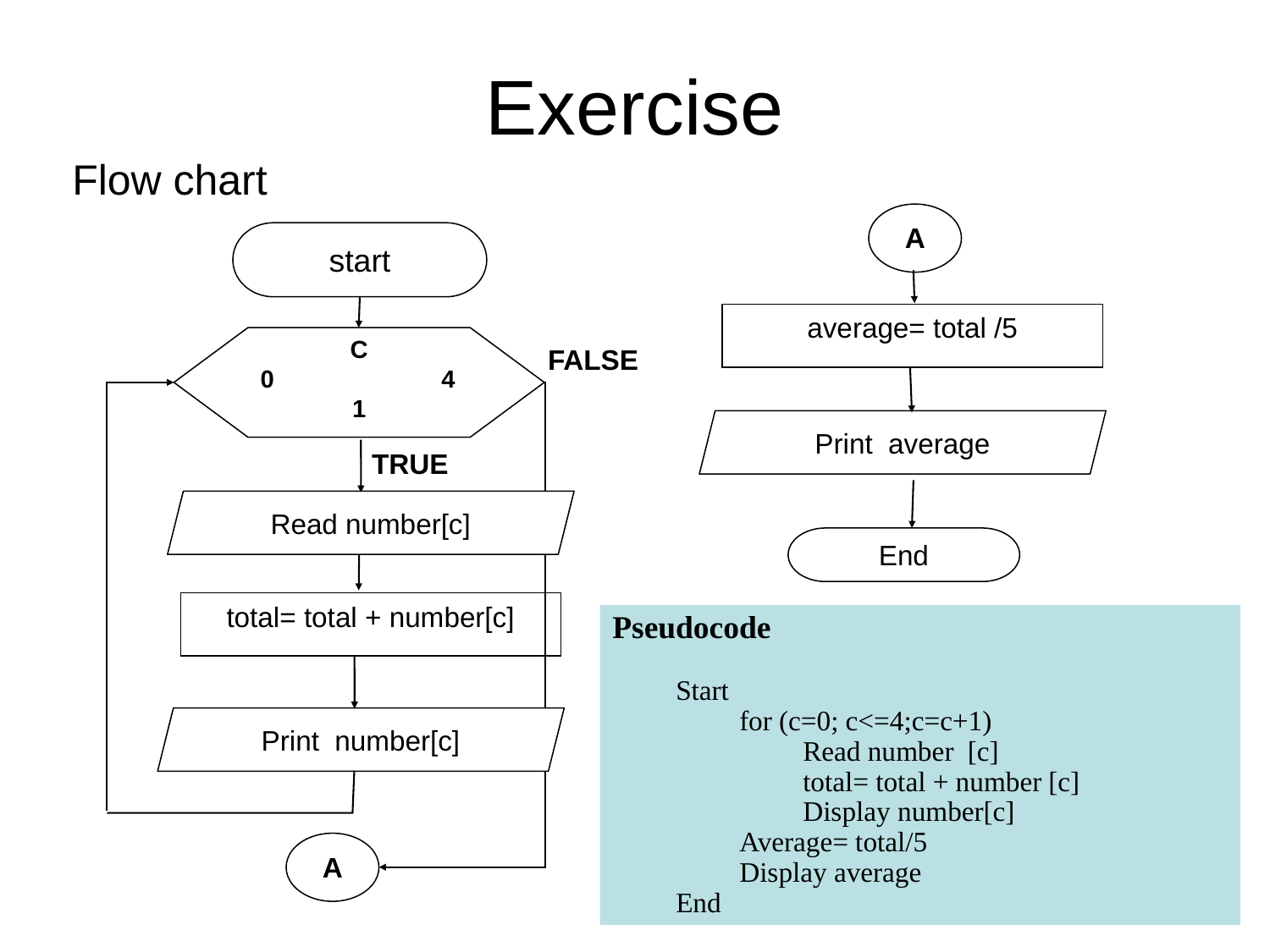

# Exercise
Flow chart
A
start

average= total /5
C
0                        4
1
FALSE

Print  average
TRUE

Read number[c]

End
total= total + number[c]
Pseudocode

Start
for (c=0; c<=4;c=c+1)
Read number  [c]
total= total + number [c]
Display number[c]
Average= total/5
Display average
End

Print  number[c]

A
9